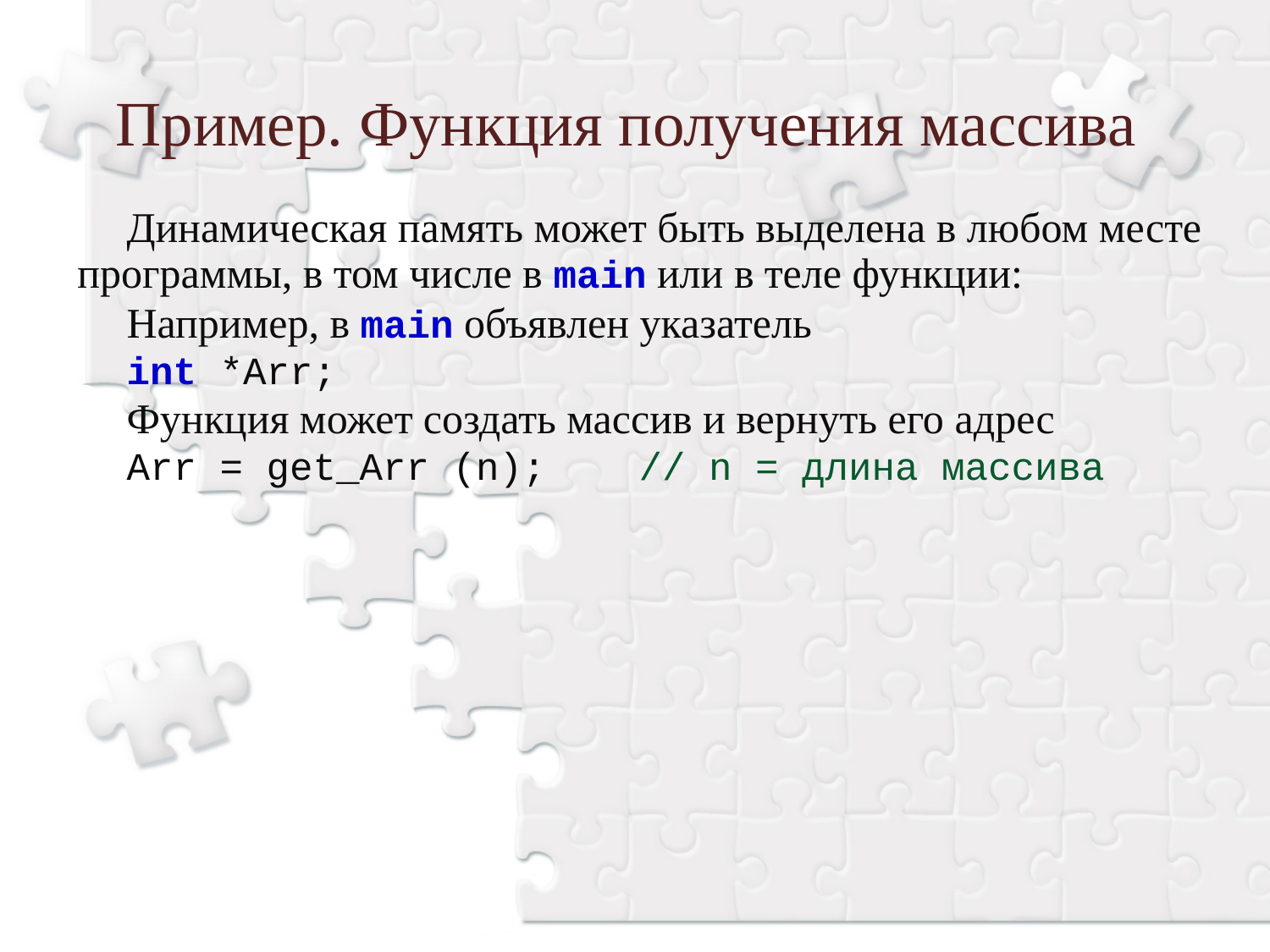

Пример. Функция получения массива
Динамическая память может быть выделена в любом месте программы, в том числе в main или в теле функции:
Например, в main объявлен указатель
int *Arr;
Функция может создать массив и вернуть его адрес
Arr = get_Arr (n);    // n = длина массива